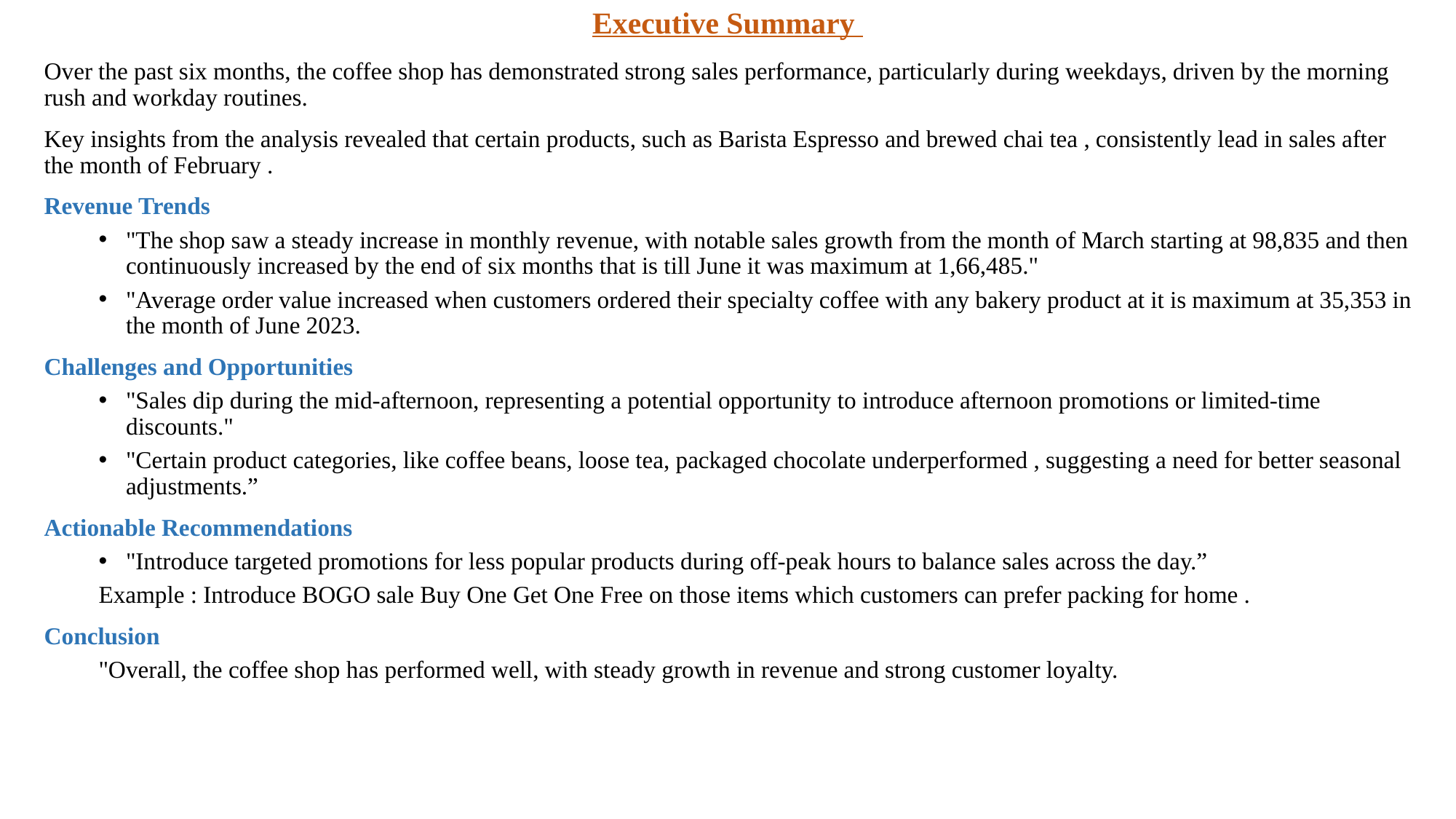

# Executive Summary
Over the past six months, the coffee shop has demonstrated strong sales performance, particularly during weekdays, driven by the morning rush and workday routines.
Key insights from the analysis revealed that certain products, such as Barista Espresso and brewed chai tea , consistently lead in sales after the month of February .
Revenue Trends
"The shop saw a steady increase in monthly revenue, with notable sales growth from the month of March starting at 98,835 and then continuously increased by the end of six months that is till June it was maximum at 1,66,485."
"Average order value increased when customers ordered their specialty coffee with any bakery product at it is maximum at 35,353 in the month of June 2023.
Challenges and Opportunities
"Sales dip during the mid-afternoon, representing a potential opportunity to introduce afternoon promotions or limited-time discounts."
"Certain product categories, like coffee beans, loose tea, packaged chocolate underperformed , suggesting a need for better seasonal adjustments.”
Actionable Recommendations
"Introduce targeted promotions for less popular products during off-peak hours to balance sales across the day.”
Example : Introduce BOGO sale Buy One Get One Free on those items which customers can prefer packing for home .
Conclusion
"Overall, the coffee shop has performed well, with steady growth in revenue and strong customer loyalty.